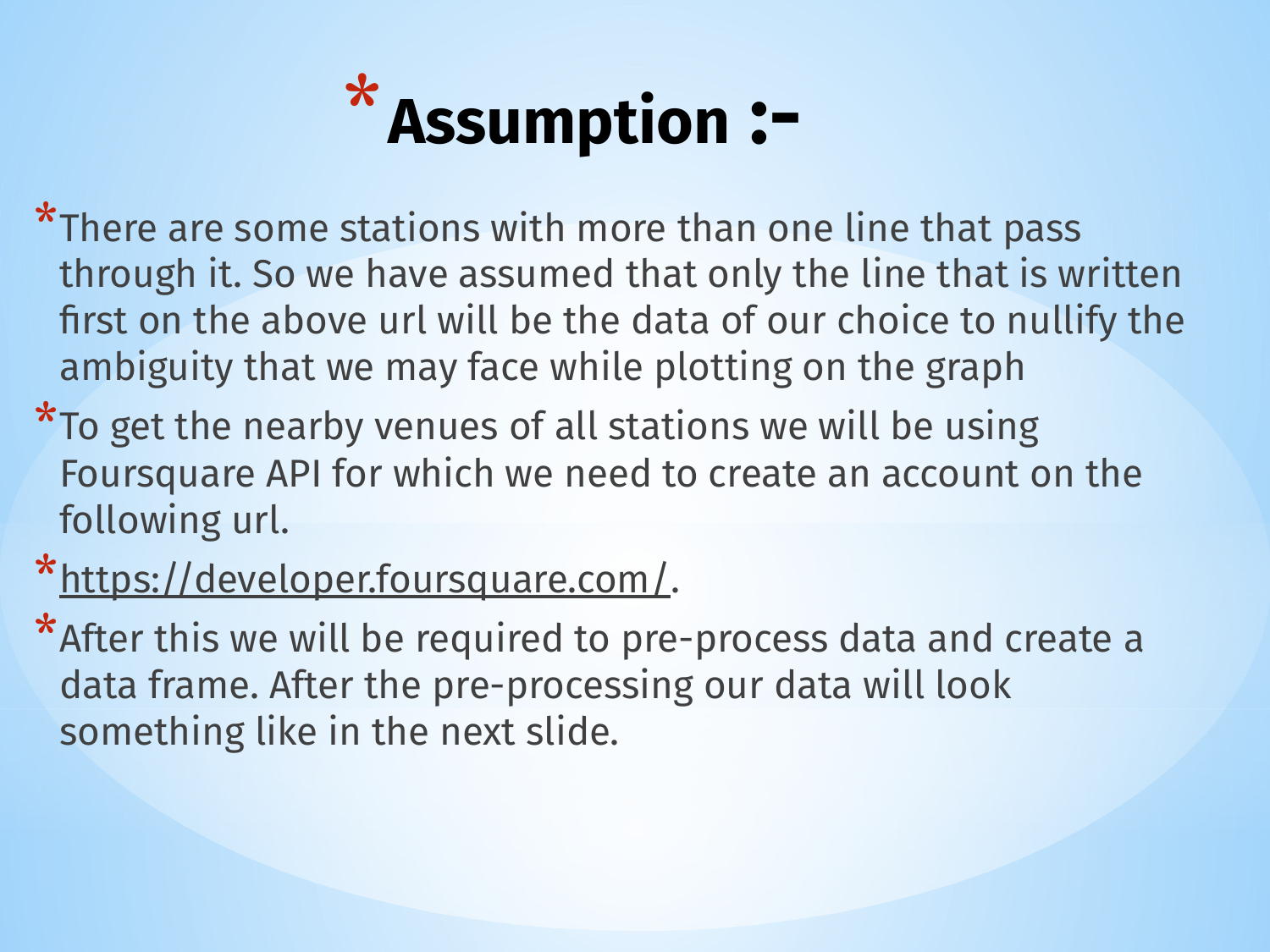

# Assumption :-
There are some stations with more than one line that pass through it. So we have assumed that only the line that is written first on the above url will be the data of our choice to nullify the ambiguity that we may face while plotting on the graph
To get the nearby venues of all stations we will be using Foursquare API for which we need to create an account on the following url.
https://developer.foursquare.com/.
After this we will be required to pre-process data and create a data frame. After the pre-processing our data will look something like in the next slide.